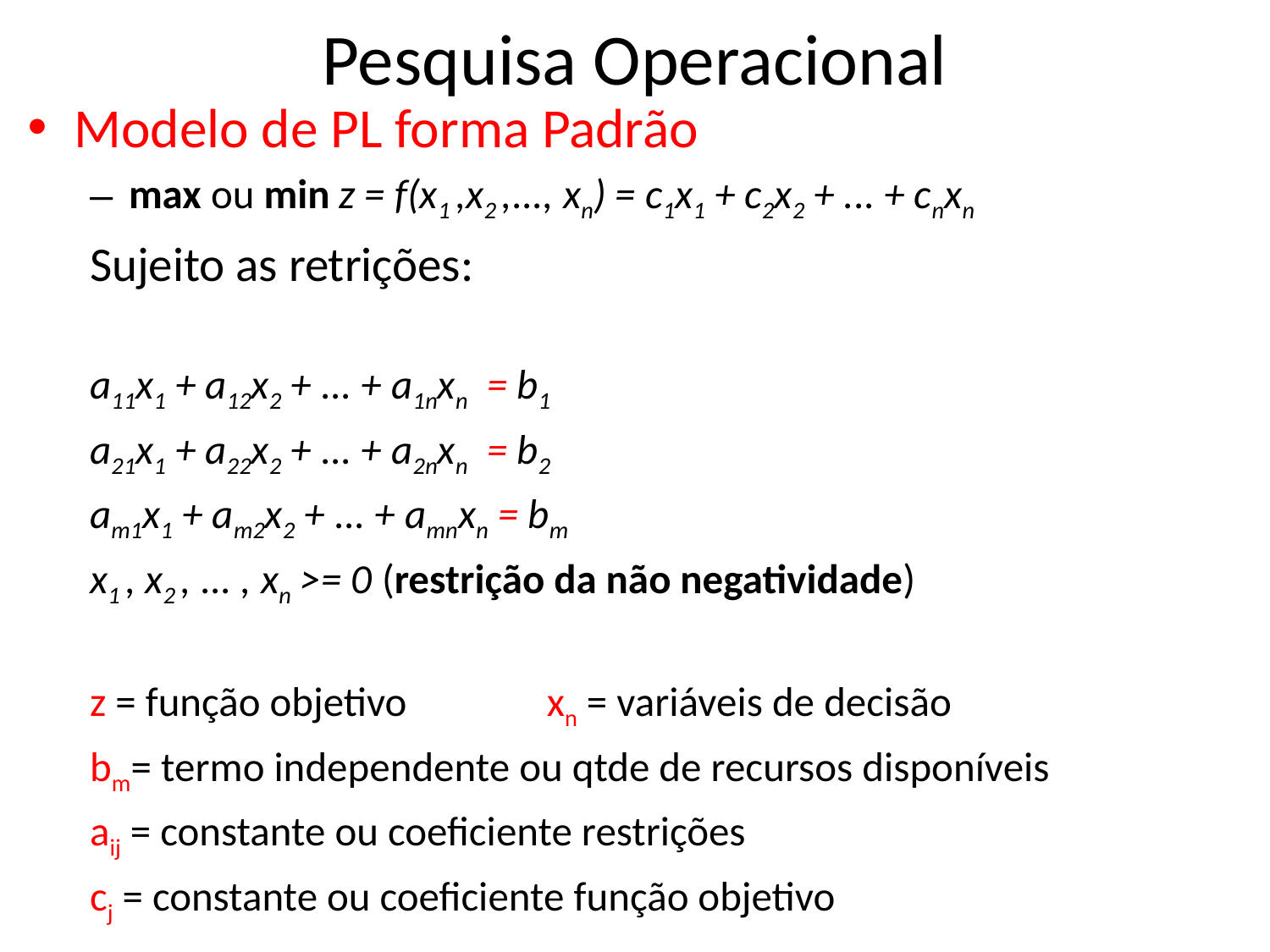

# Pesquisa Operacional
Modelo de PL forma Padrão
max ou min z = f(x1 ,x2 ,..., xn) = c1x1 + c2x2 + ... + cnxn
Sujeito as retrições:

a11x1 + a12x2 + ... + a1nxn  = b1
a21x1 + a22x2 + ... + a2nxn  = b2
am1x1 + am2x2 + ... + amnxn = bm
x1 , x2 , ... , xn >= 0 (restrição da não negatividade)

z = função objetivo               xn = variáveis de decisão
bm= termo independente ou qtde de recursos disponíveis
aij = constante ou coeficiente restrições
cj = constante ou coeficiente função objetivo